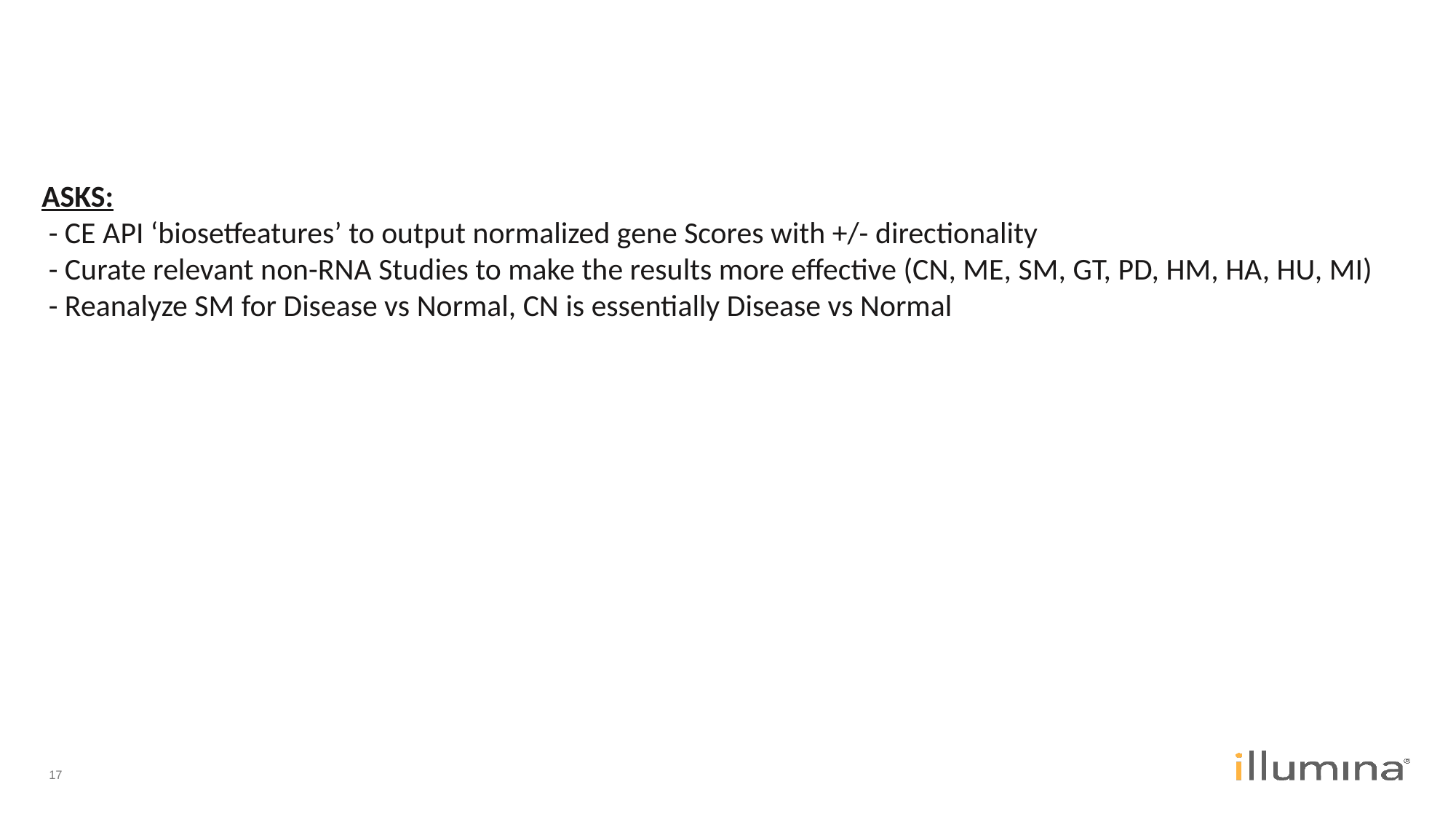

ASKS:
 - CE API ‘biosetfeatures’ to output normalized gene Scores with +/- directionality
 - Curate relevant non-RNA Studies to make the results more effective (CN, ME, SM, GT, PD, HM, HA, HU, MI)
 - Reanalyze SM for Disease vs Normal, CN is essentially Disease vs Normal